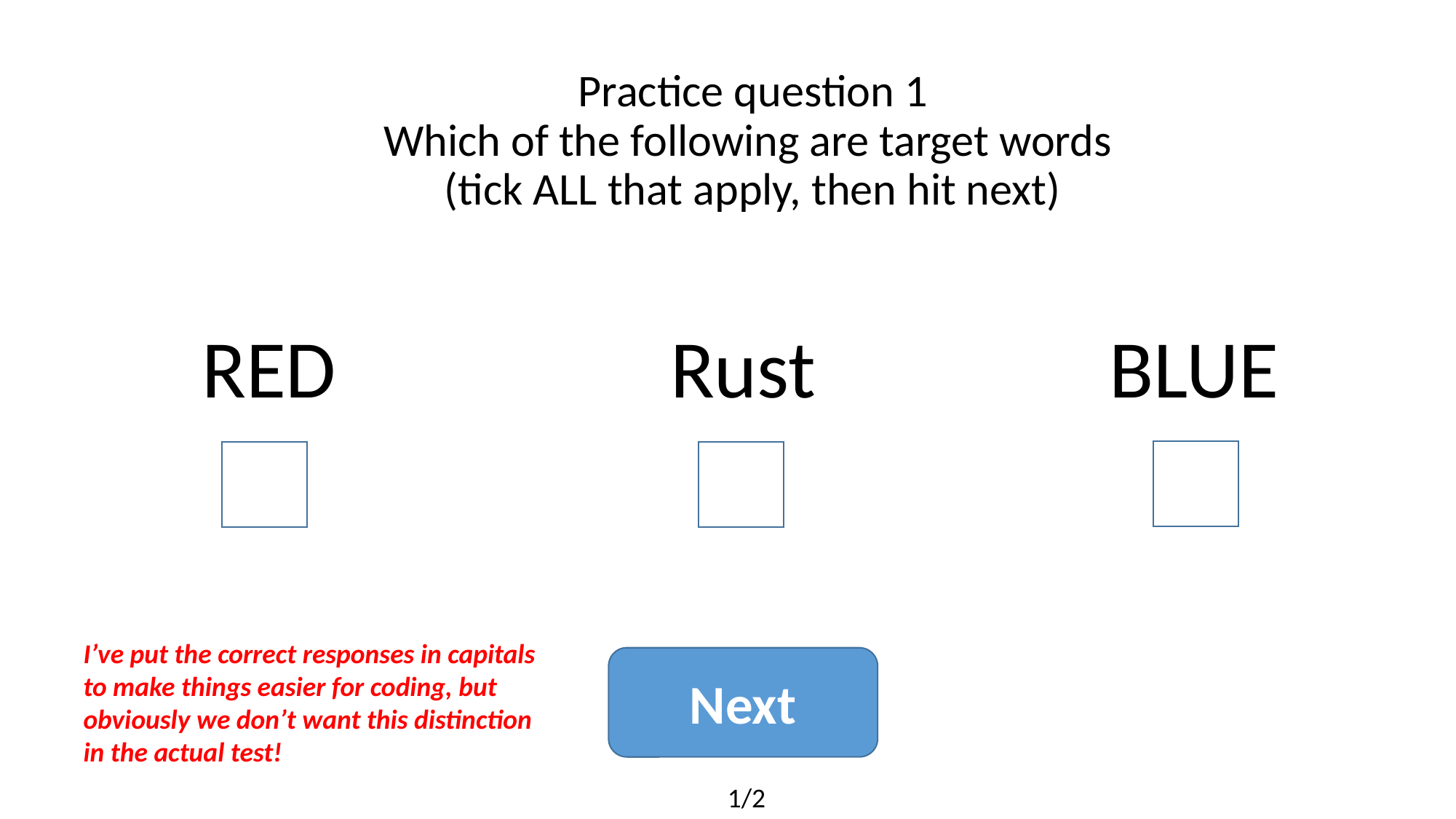

# Practice question 1 Which of the following are target words (tick ALL that apply, then hit next)
RED
Rust
BLUE

I’ve put the correct responses in capitals to make things easier for coding, but obviously we don’t want this distinction in the actual test!
Next
1/2